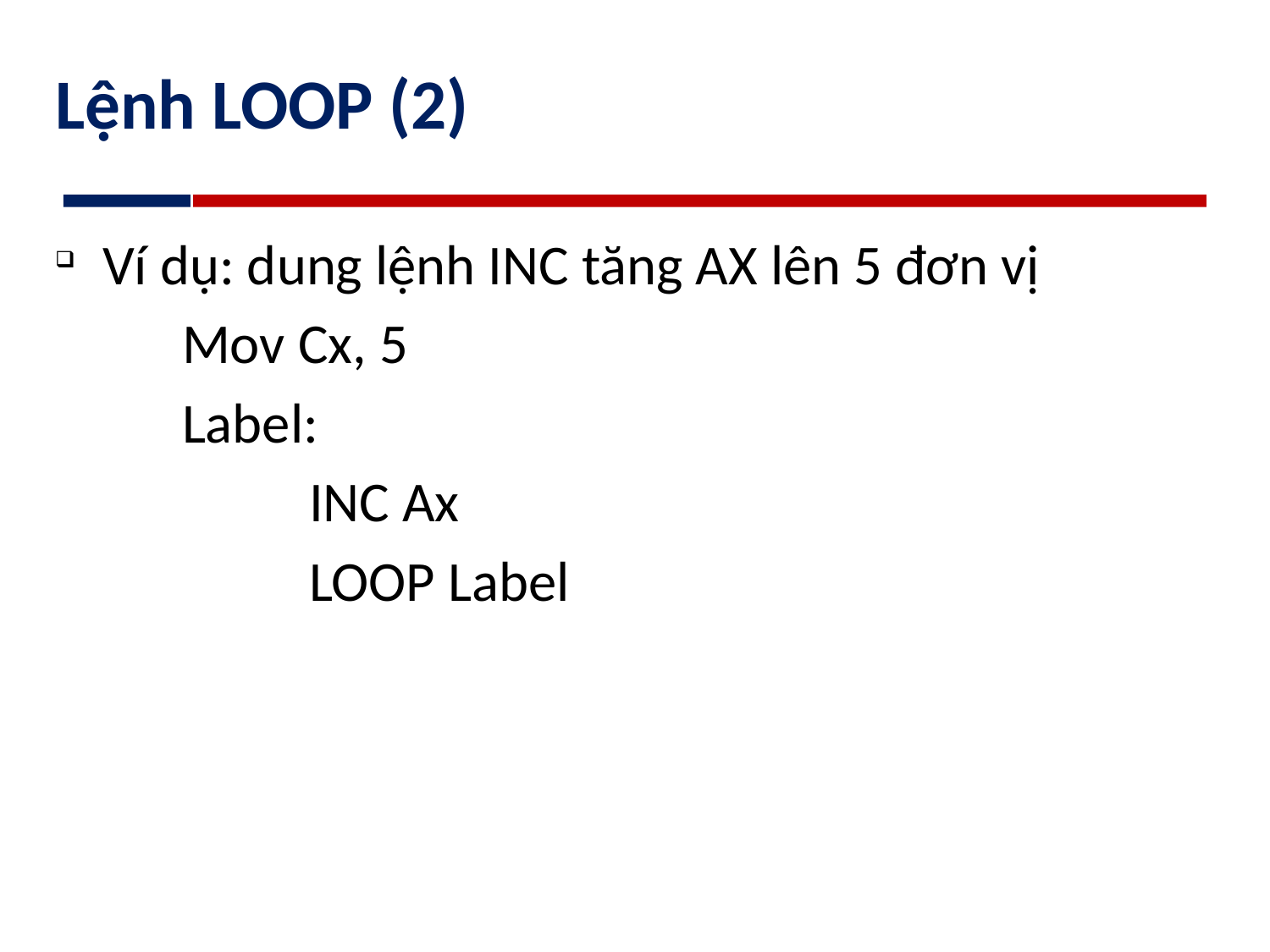

# Lệnh LOOP (2)
Ví dụ: dung lệnh INC tăng AX lên 5 đơn vị
	Mov Cx, 5
	Label:
		INC Ax
		LOOP Label